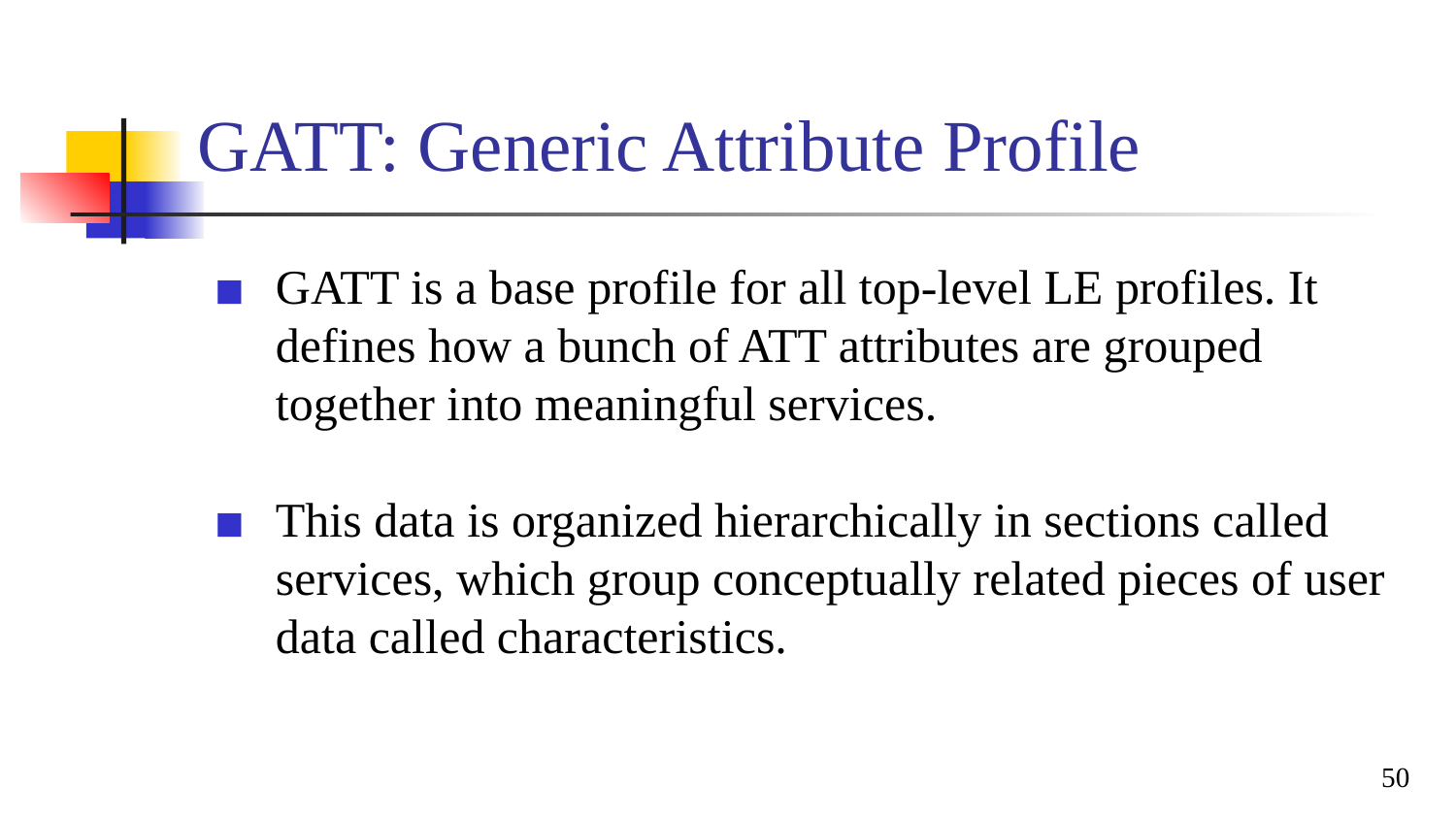

# GATT: Generic Attribute Profile
GATT is a base profile for all top-level LE profiles. It defines how a bunch of ATT attributes are grouped together into meaningful services.

This data is organized hierarchically in sections called services, which group conceptually related pieces of user data called characteristics.
50